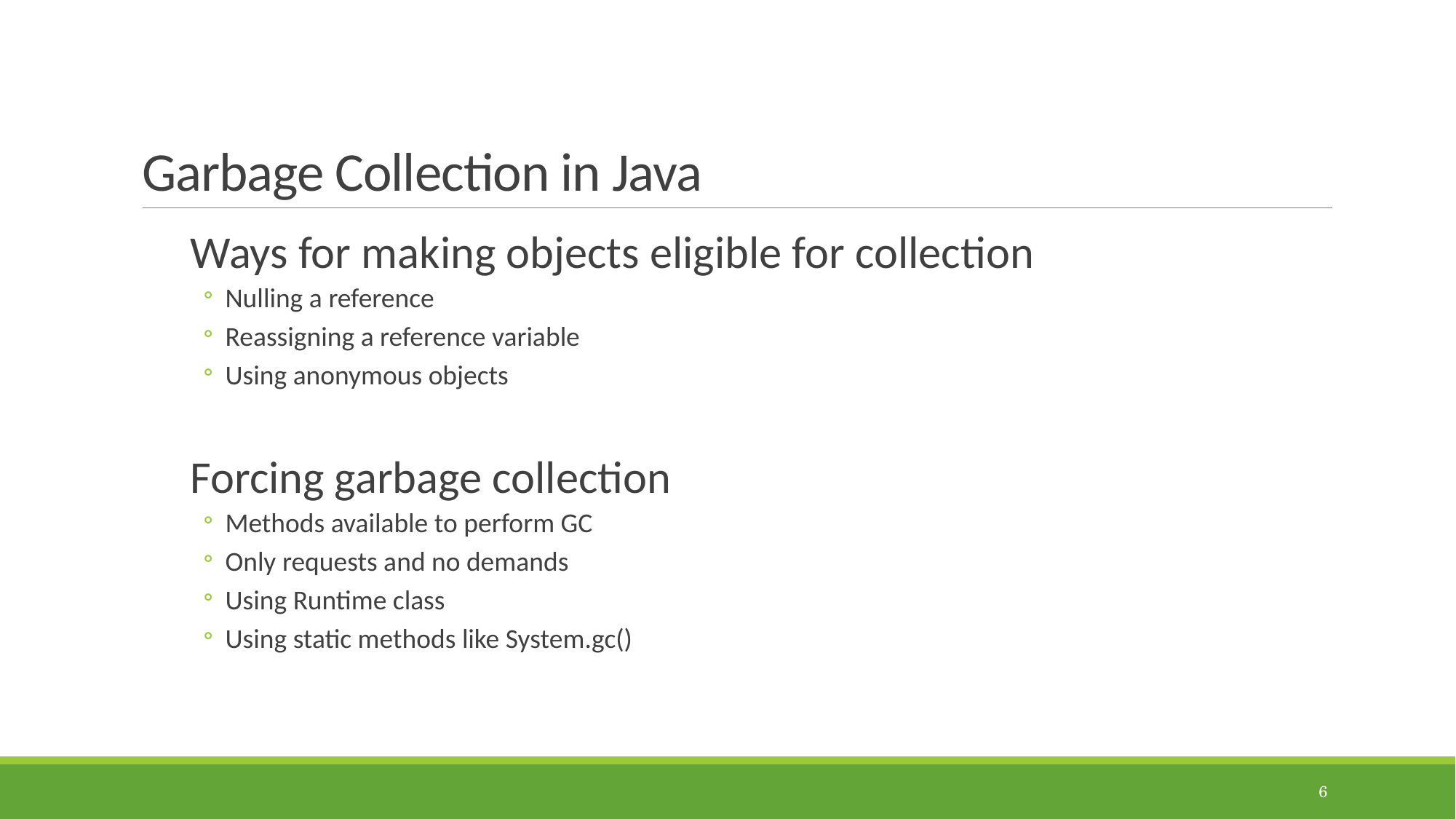

# Garbage Collection in Java
Ways for making objects eligible for collection
Nulling a reference
Reassigning a reference variable
Using anonymous objects

Forcing garbage collection
Methods available to perform GC
Only requests and no demands
Using Runtime class
Using static methods like System.gc()

6